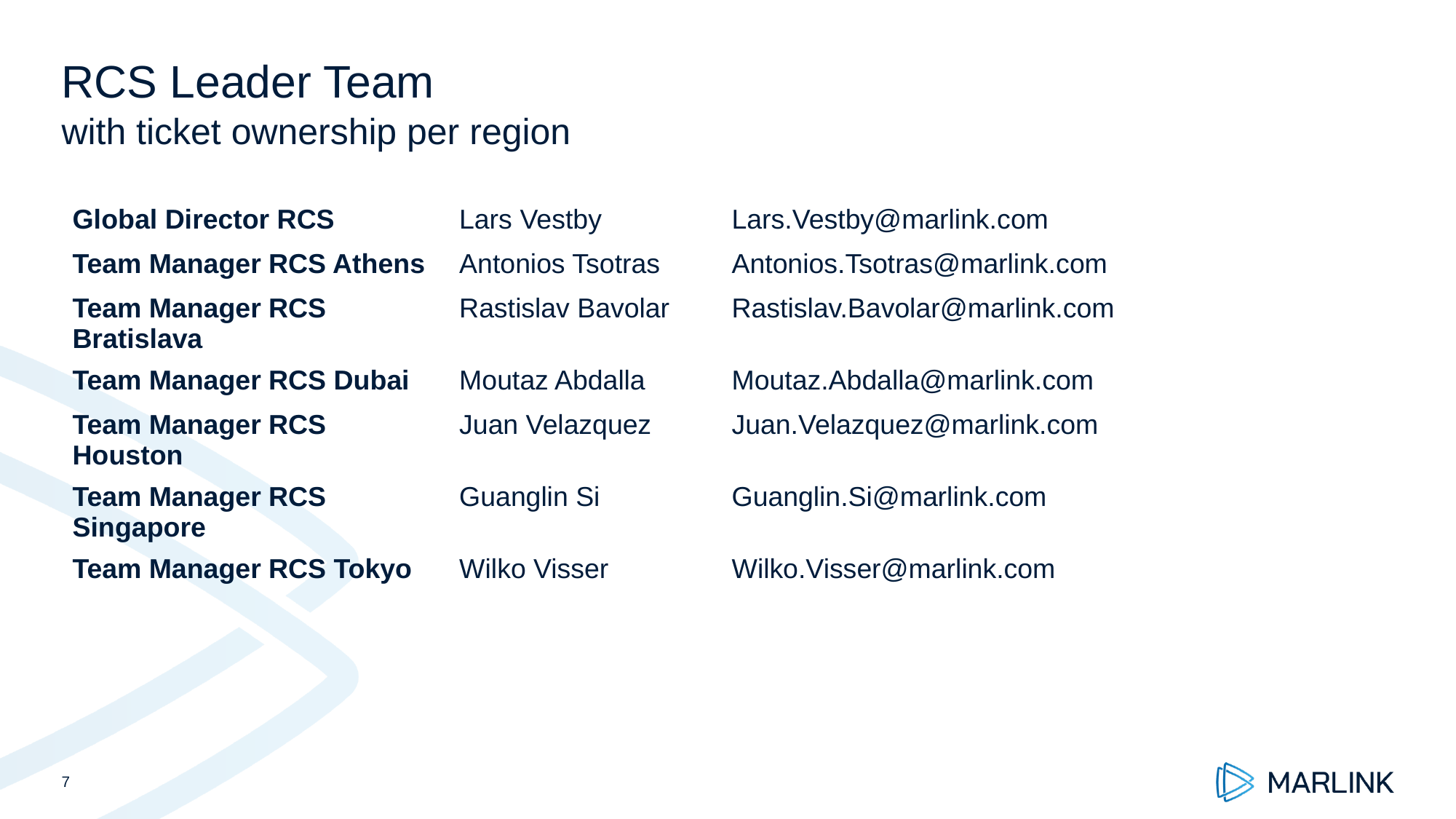

# RCS Leader Team
with ticket ownership per region
| Global Director RCS | Lars Vestby | Lars.Vestby@marlink.com |
| --- | --- | --- |
| Team Manager RCS Athens | Antonios Tsotras | Antonios.Tsotras@marlink.com |
| Team Manager RCS Bratislava | Rastislav Bavolar | Rastislav.Bavolar@marlink.com |
| Team Manager RCS Dubai | Moutaz Abdalla | Moutaz.Abdalla@marlink.com |
| Team Manager RCS Houston | Juan Velazquez | Juan.Velazquez@marlink.com |
| Team Manager RCS Singapore | Guanglin Si | Guanglin.Si@marlink.com |
| Team Manager RCS Tokyo | Wilko Visser | Wilko.Visser@marlink.com |
7